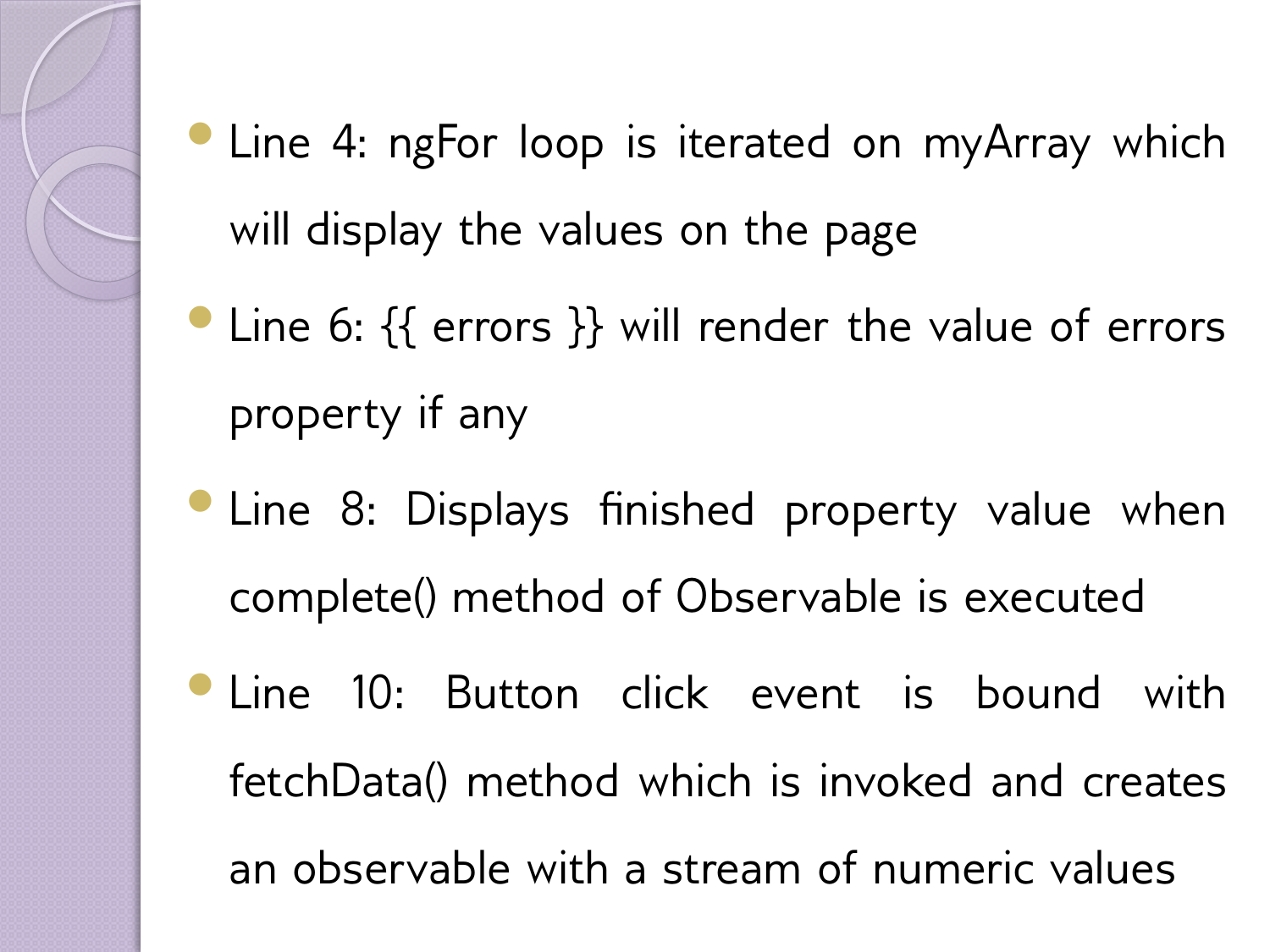

Line 4: ngFor loop is iterated on myArray which will display the values on the page
Line 6: {{ errors }} will render the value of errors property if any
Line 8: Displays finished property value when complete() method of Observable is executed
Line 10: Button click event is bound with fetchData() method which is invoked and creates an observable with a stream of numeric values